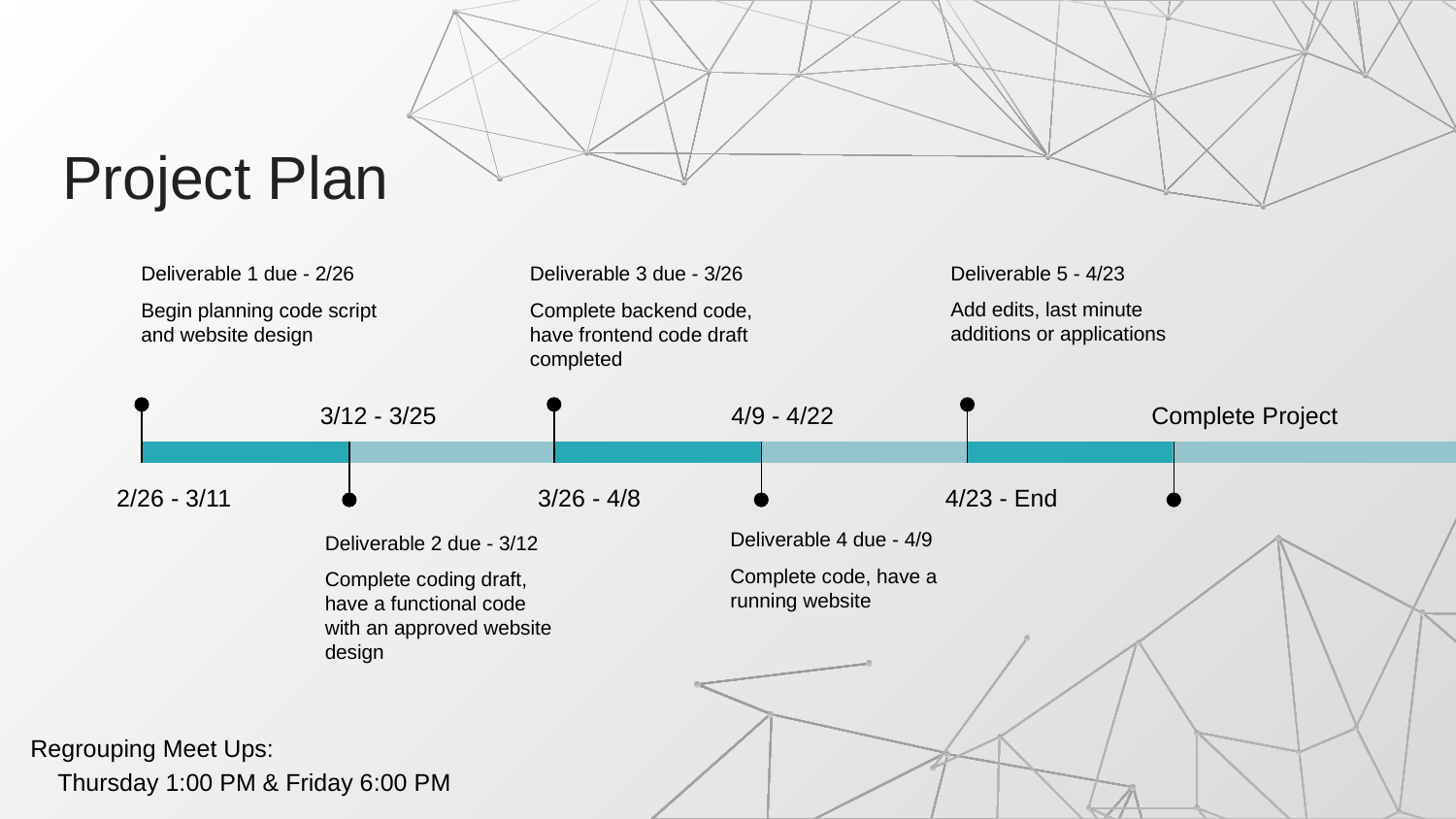

# Project Plan
Deliverable 5 - 4/23

Add edits, last minute additions or applications

4/23 - End
Deliverable 1 due - 2/26

Begin planning code script and website design

2/26 - 3/11
Deliverable 3 due - 3/26

Complete backend code, have frontend code draft completed

3/26 - 4/8
3/12 - 3/25

Deliverable 2 due - 3/12

Complete coding draft, have a functional code with an approved website design

4/9 - 4/22

Deliverable 4 due - 4/9

Complete code, have a running website
Complete Project

Regrouping Meet Ups:
    Thursday 1:00 PM & Friday 6:00 PM